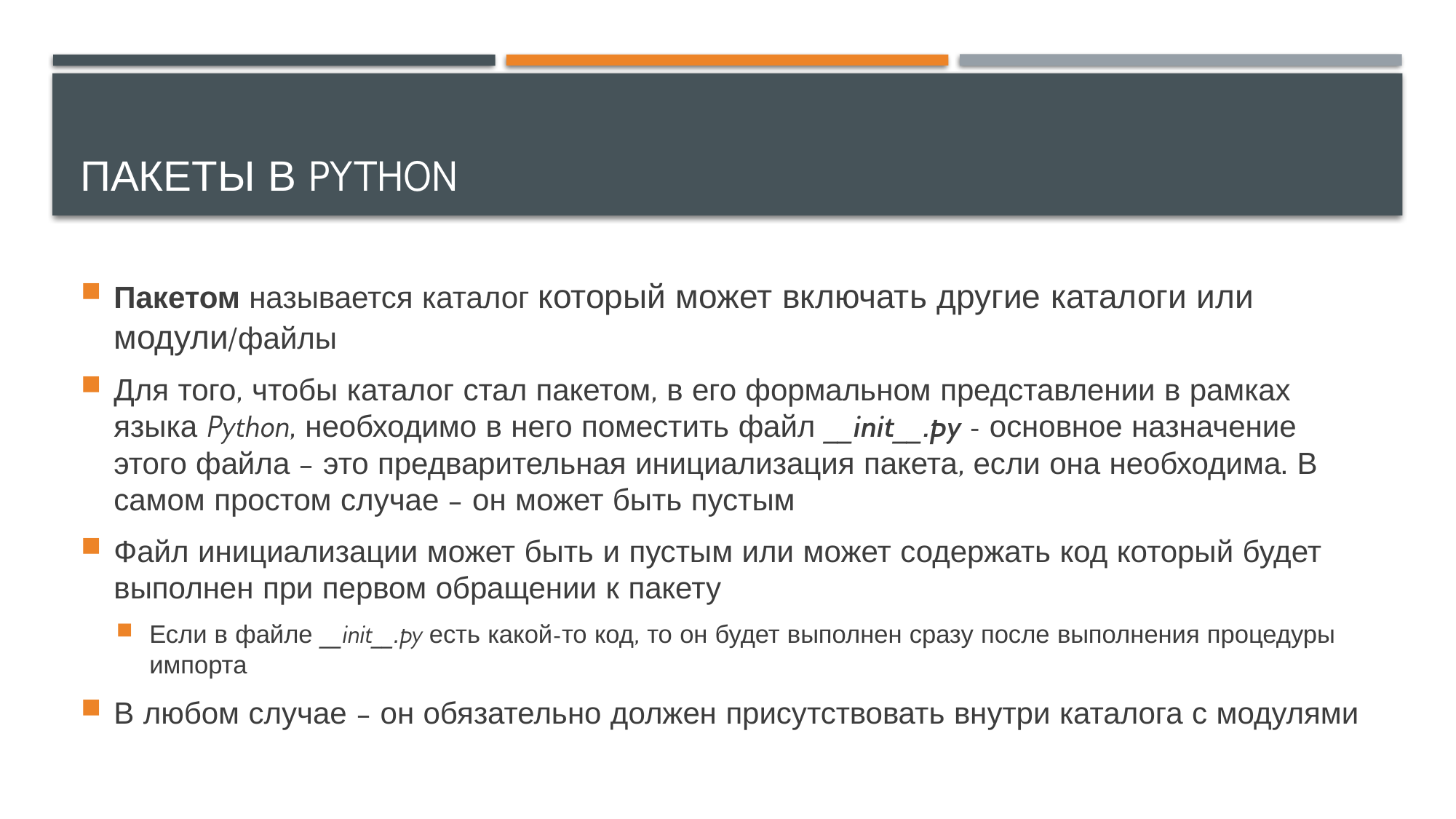

# Пакеты в Python
Пакетом называется каталог который может включать другие каталоги или модули/файлы
Для того, чтобы каталог стал пакетом, в его формальном представлении в рамках языка Python, необходимо в него поместить файл __init__.py - основное назначение этого файла – это предварительная инициализация пакета, если она необходима. В самом простом случае – он может быть пустым
Файл инициализации может быть и пустым или может содержать код который будет выполнен при первом обращении к пакету
Если в файле __init__.py есть какой-то код, то он будет выполнен сразу после выполнения процедуры импорта
В любом случае – он обязательно должен присутствовать внутри каталога с модулями